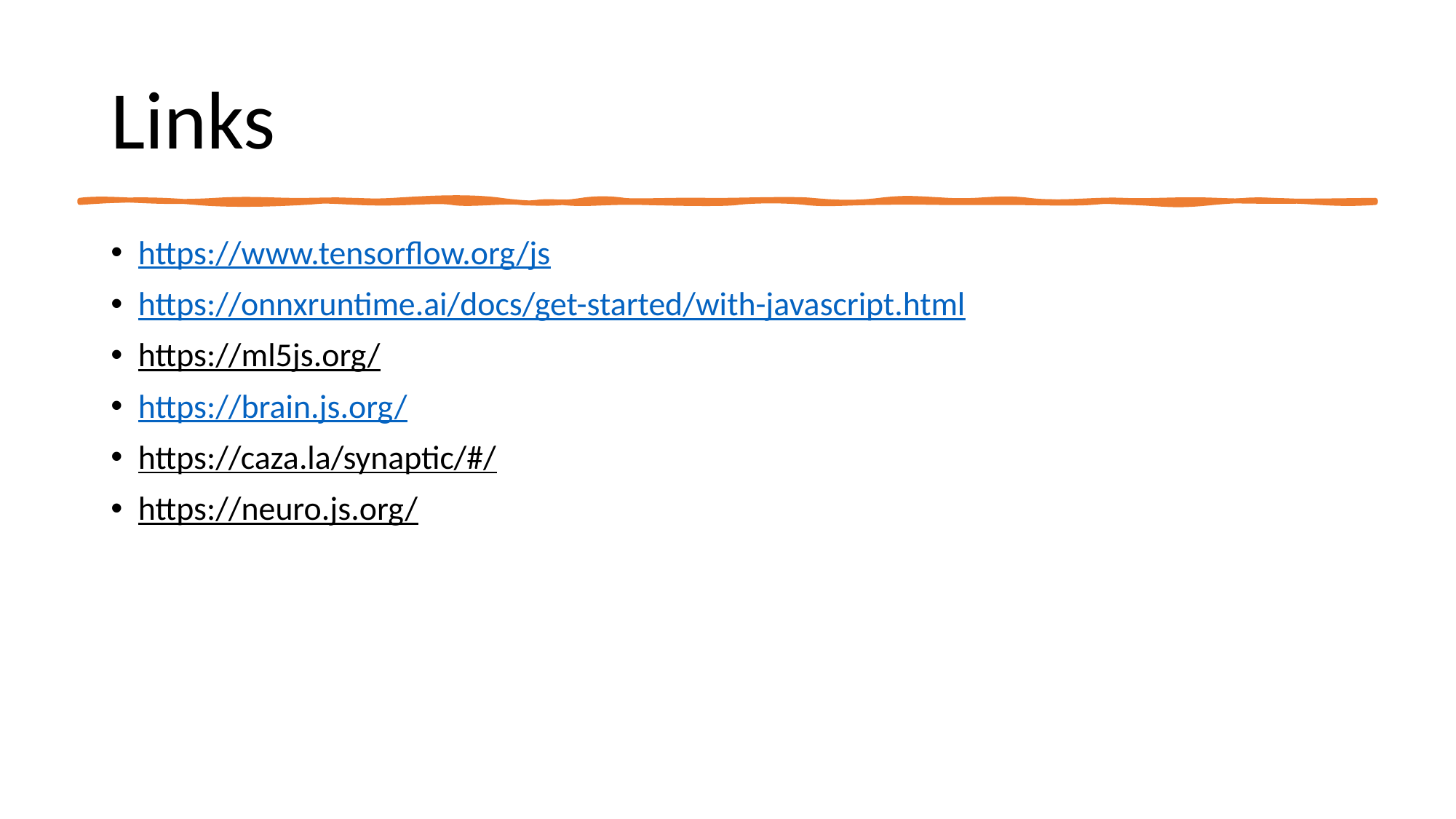

# Links

https://www.tensorflow.org/js
https://onnxruntime.ai/docs/get-started/with-javascript.html
https://ml5js.org/
https://brain.js.org/
https://caza.la/synaptic/#/
https://neuro.js.org/